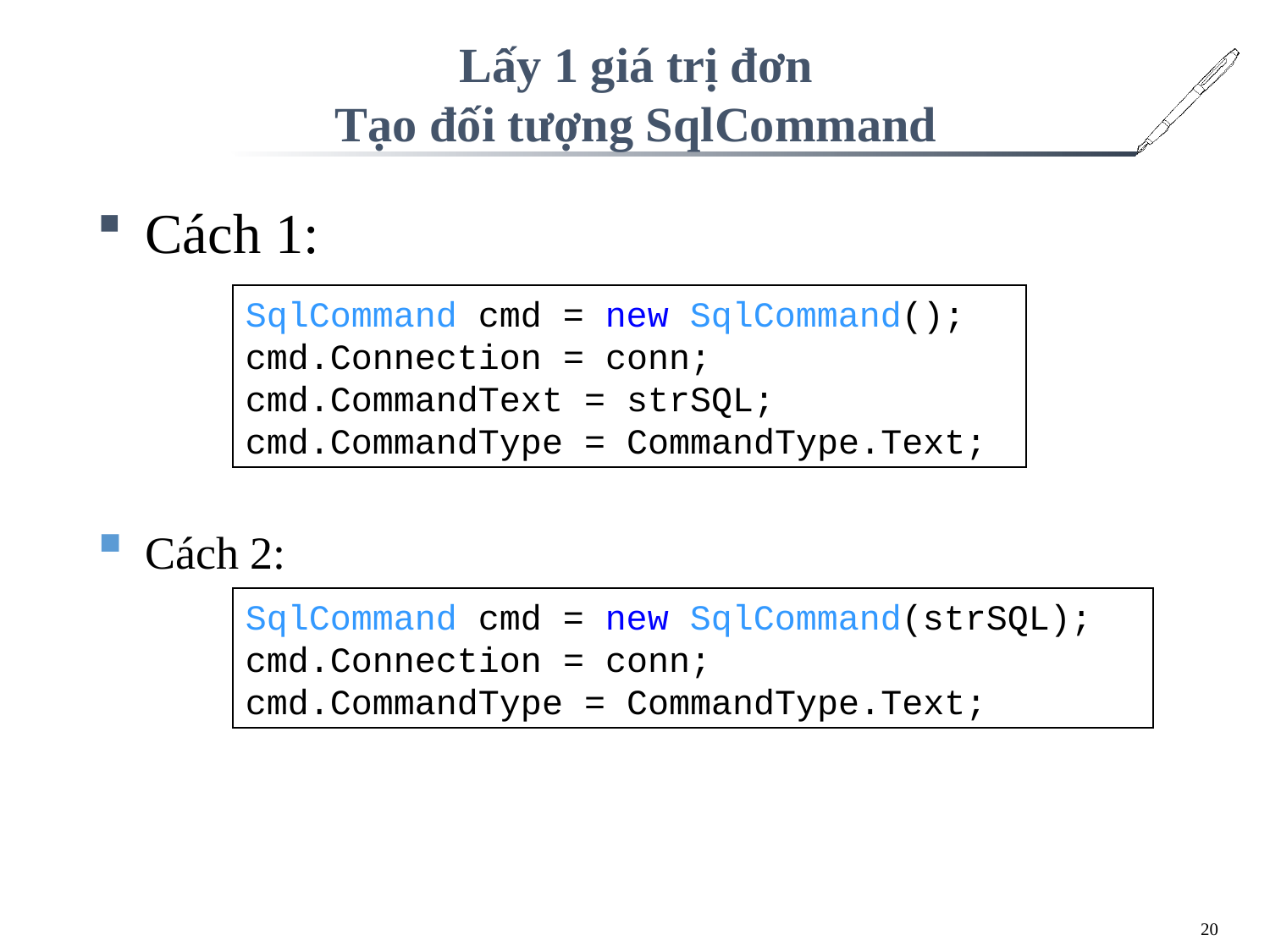

# Lấy 1 giá trị đơn Tạo đối tượng SqlCommand
Cách 1:
SqlCommand cmd = new SqlCommand();
cmd.Connection = conn;
cmd.CommandText = strSQL;
cmd.CommandType = CommandType.Text;
Cách 2:
SqlCommand cmd = new SqlCommand(strSQL);
cmd.Connection = conn;
cmd.CommandType = CommandType.Text;
20